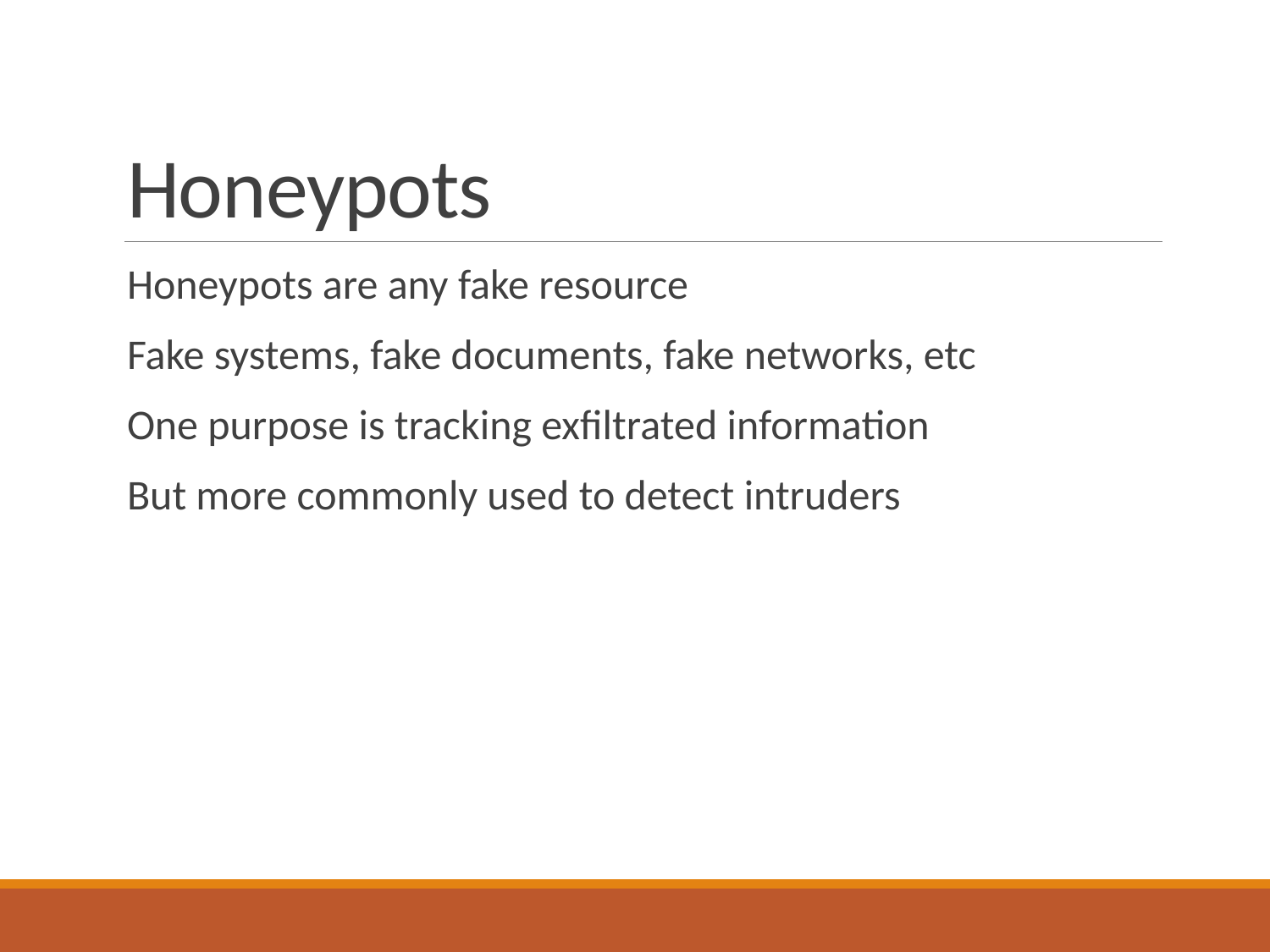

# Honeypots
Honeypots are any fake resource
Fake systems, fake documents, fake networks, etc
One purpose is tracking exfiltrated information
But more commonly used to detect intruders